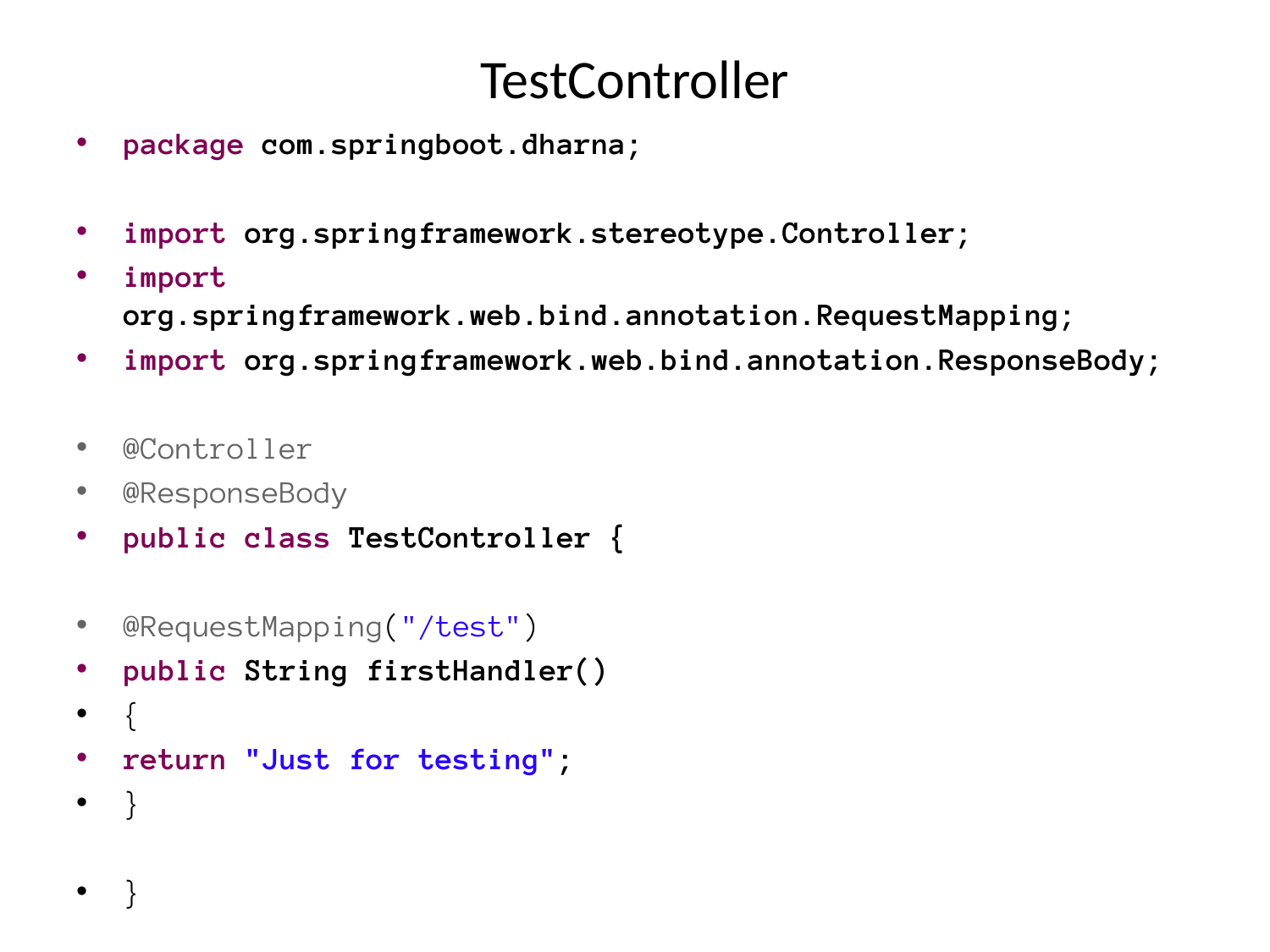

# TestController
package com.springboot.dharna;

import org.springframework.stereotype.Controller;
import org.springframework.web.bind.annotation.RequestMapping;
import org.springframework.web.bind.annotation.ResponseBody;

@Controller
@ResponseBody
public class TestController {

@RequestMapping("/test")
public String firstHandler()
{
return "Just for testing";
}

}